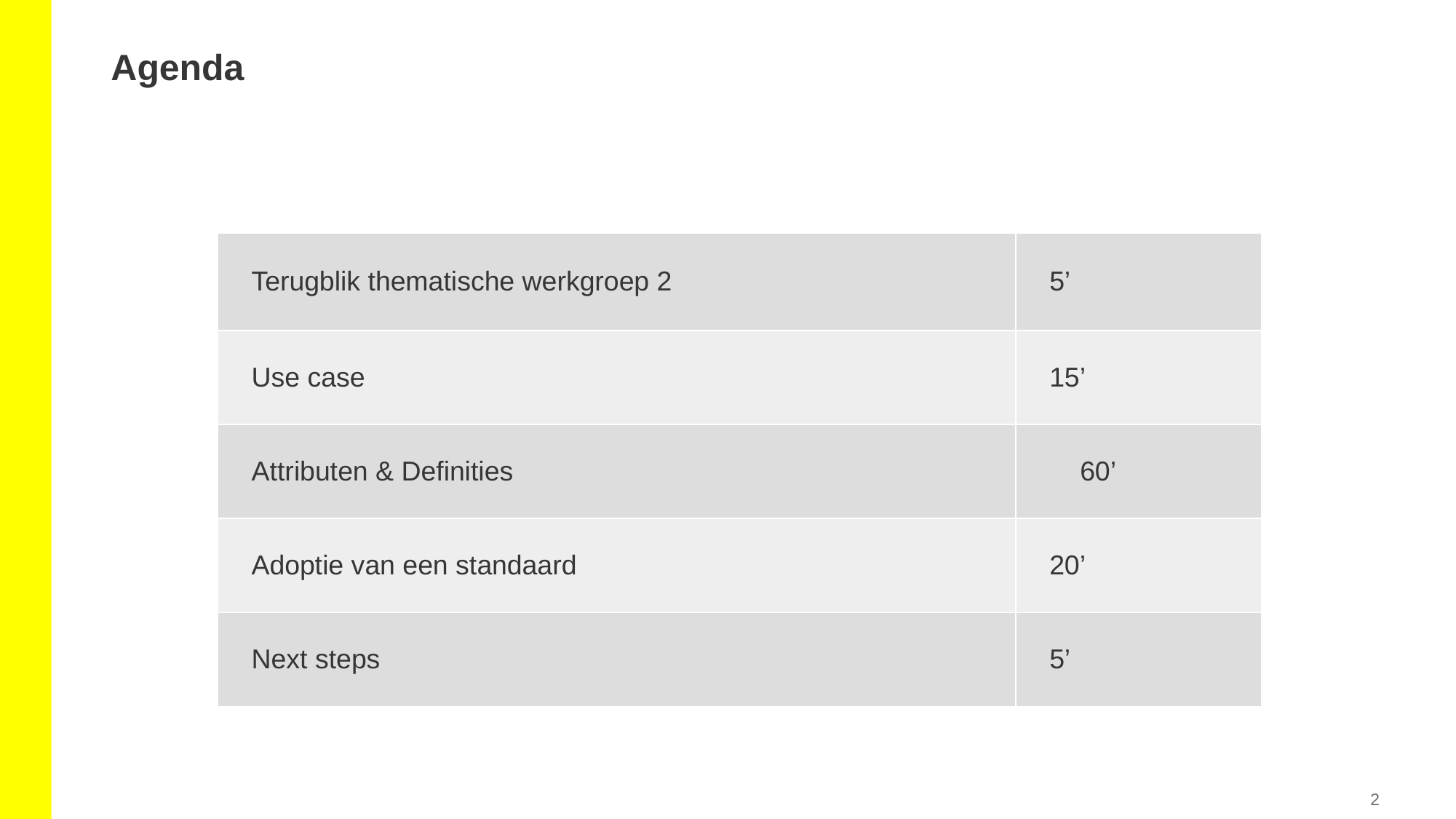

# Agenda
| Terugblik thematische werkgroep 2 | 5’ |
| --- | --- |
| Use case | 15’ |
| Attributen & Definities | 60’ |
| Adoptie van een standaard | 20’ |
| Next steps | 5’ |
2